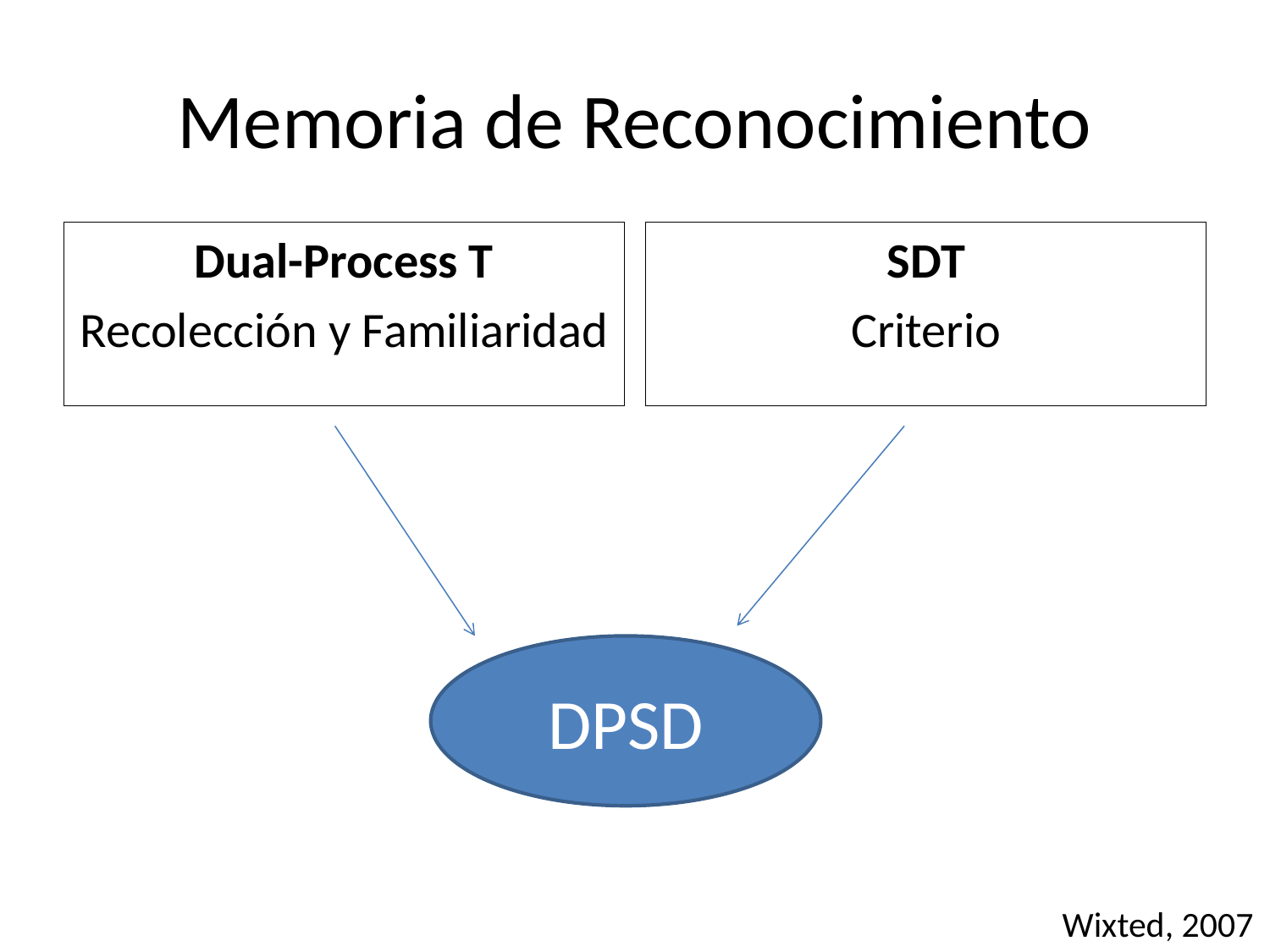

# Memoria de Reconocimiento
Dual-Process T
Recolección y Familiaridad
SDT
Criterio

DPSD

Wixted, 2007